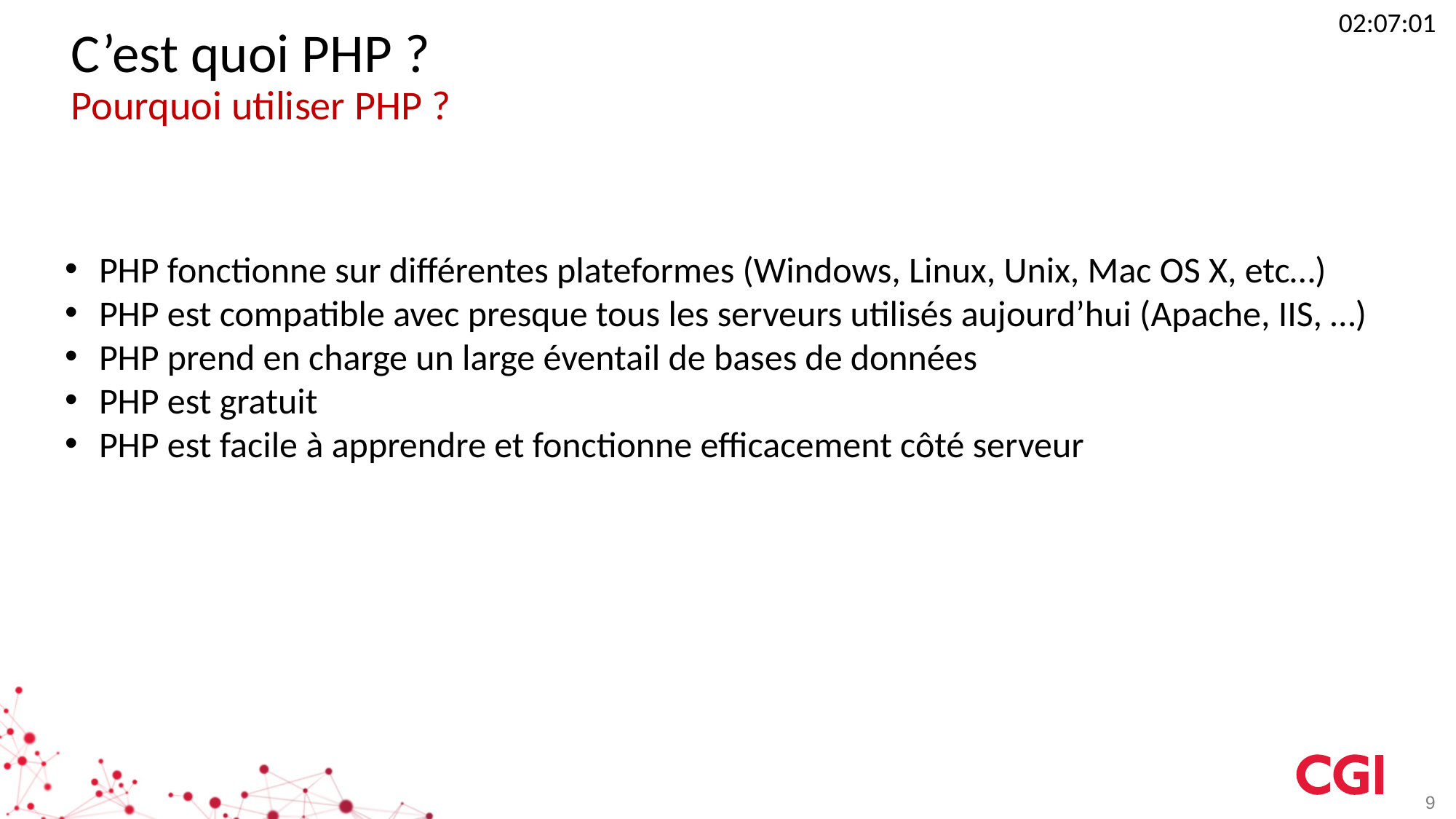

02:07:01
# C’est quoi PHP ? Pourquoi utiliser PHP ?
PHP fonctionne sur différentes plateformes (Windows, Linux, Unix, Mac OS X, etc…)
PHP est compatible avec presque tous les serveurs utilisés aujourd’hui (Apache, IIS, …)
PHP prend en charge un large éventail de bases de données
PHP est gratuit
PHP est facile à apprendre et fonctionne efficacement côté serveur